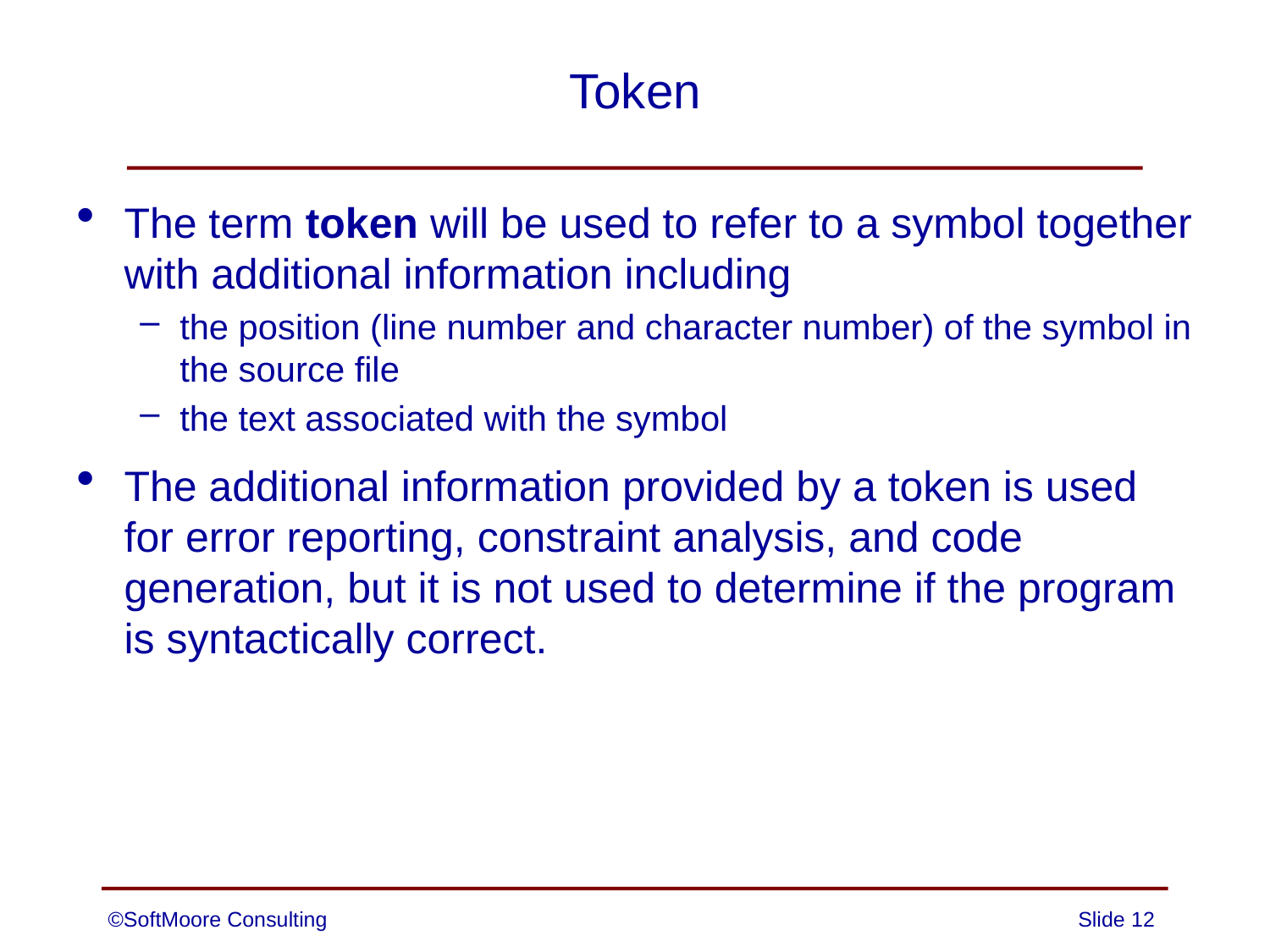

# Token
The term token will be used to refer to a symbol together with additional information including
the position (line number and character number) of the symbol in the source file
the text associated with the symbol
The additional information provided by a token is used for error reporting, constraint analysis, and code generation, but it is not used to determine if the program is syntactically correct.

©SoftMoore Consulting
Slide 12